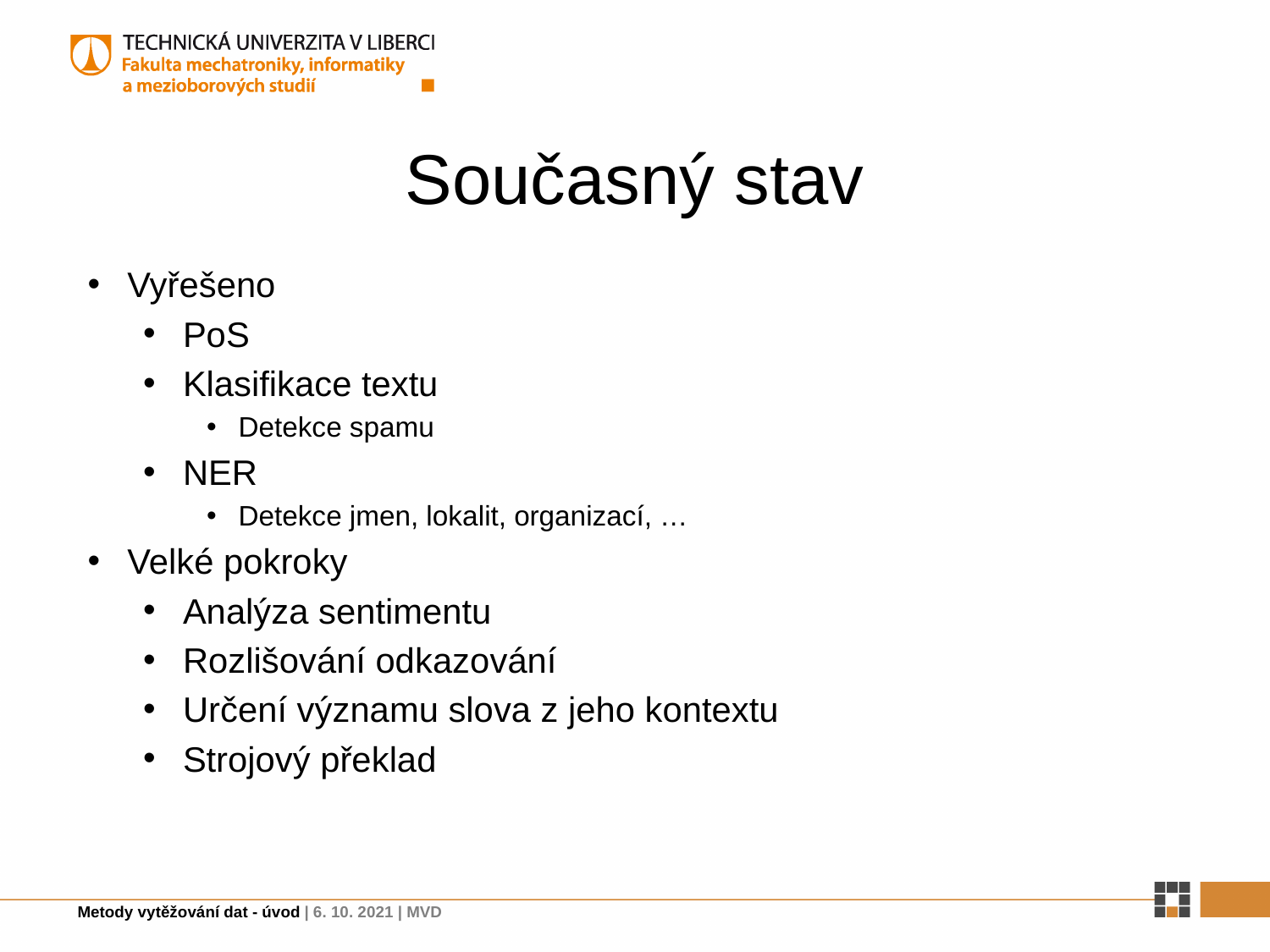

# Současný stav
Vyřešeno
PoS
Klasifikace textu
Detekce spamu
NER
Detekce jmen, lokalit, organizací, …
Velké pokroky
Analýza sentimentu
Rozlišování odkazování
Určení významu slova z jeho kontextu
Strojový překlad

Metody vytěžování dat - úvod | 6. 10. 2021 | MVD